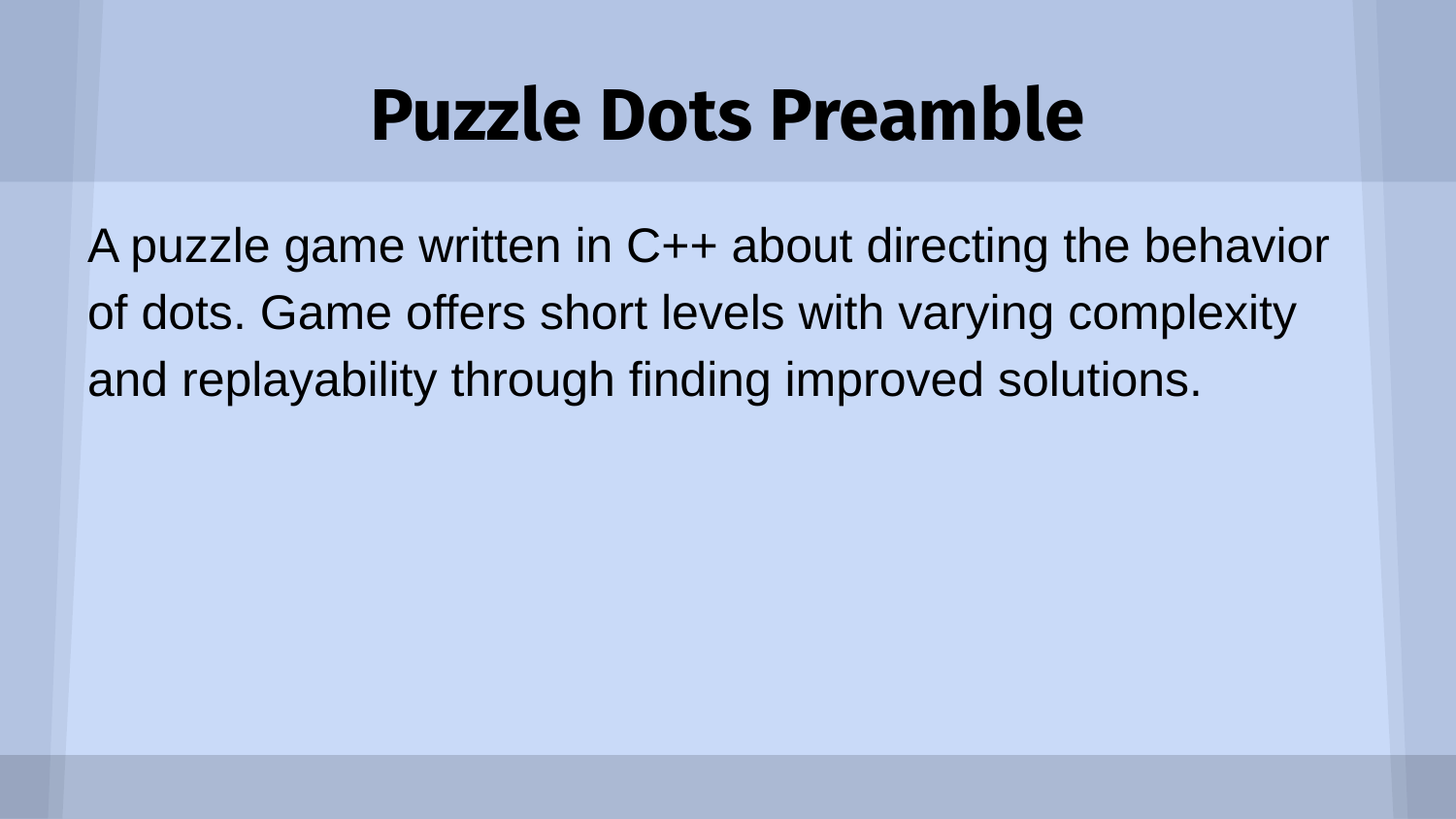

# Puzzle Dots Preamble
A puzzle game written in C++ about directing the behavior of dots. Game offers short levels with varying complexity and replayability through finding improved solutions.